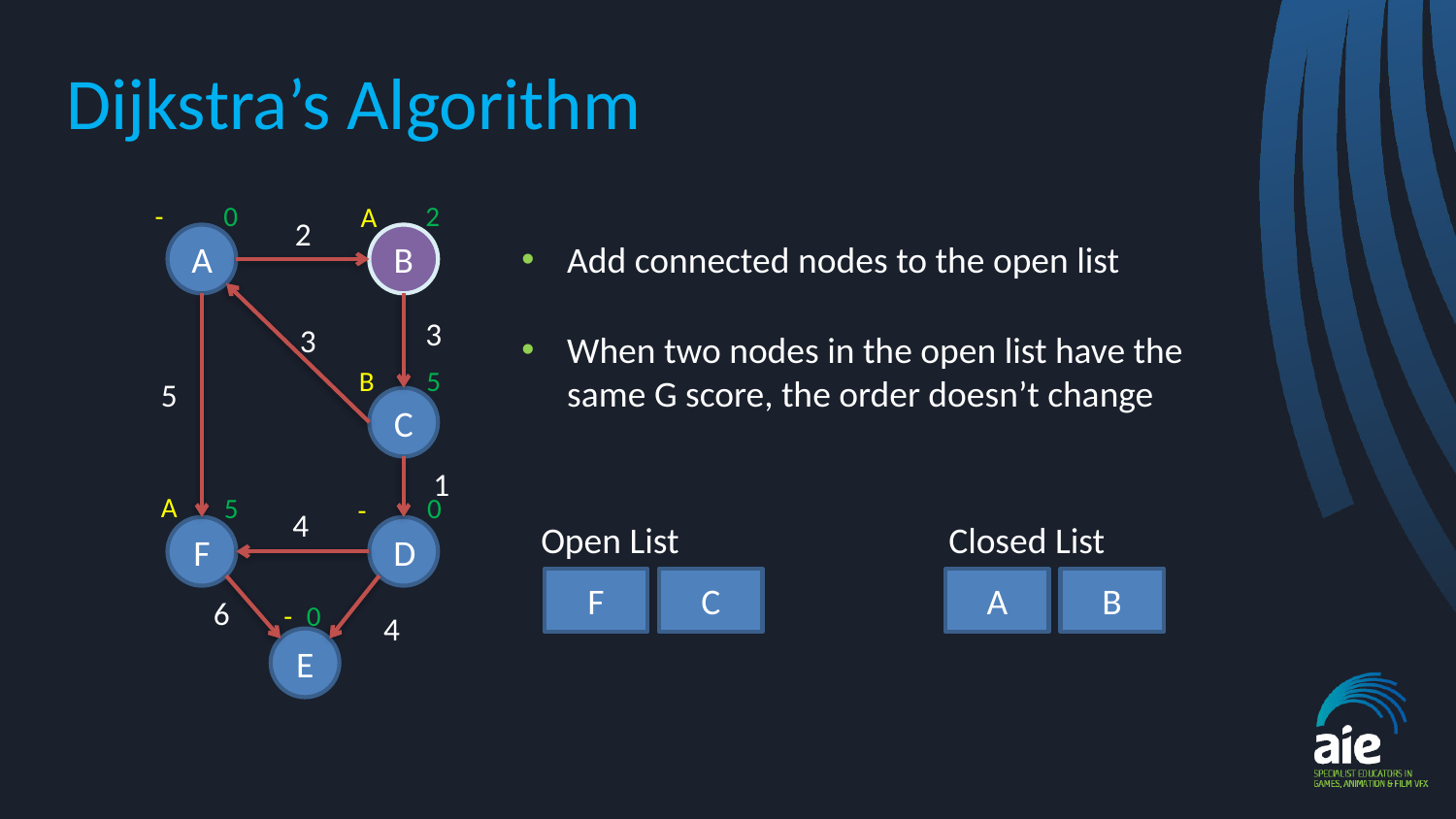

# Dijkstra’s Algorithm
2
0
-
A
2
A
B
Add connected nodes to the open list

When two nodes in the open list have the same G score, the order doesn’t change

3
3
5
B
5
C
1
A
5
0
-
4
Closed List
Open List
F
D
F
C
A
B
6
0
-
4
E